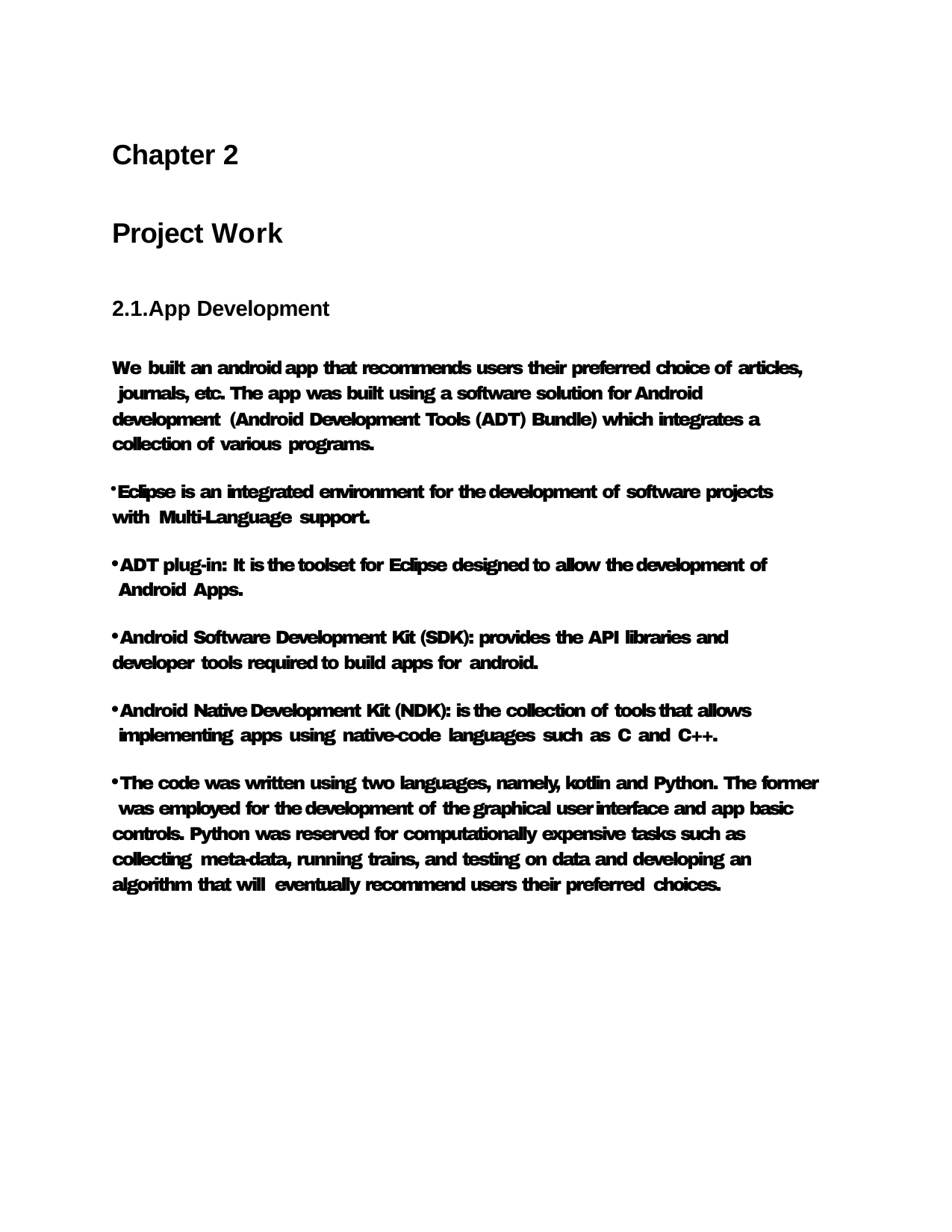

Chapter 2

Project Work

2.1.App Development

We built an android app that recommends users their preferred choice of articles,  journals, etc. The app was built using a software solution for Android development  (Android Development Tools (ADT) Bundle) which integrates a collection of various  programs.

Eclipse is an integrated environment for the development of software projects with  Multi-Language support.

ADT plug-in: It is the toolset for Eclipse designed to allow the development of  Android Apps.

Android Software Development Kit (SDK): provides the API libraries and developer  tools required to build apps for android.

Android Native Development Kit (NDK): is the collection of tools that allows  implementing apps using native-code languages such as C and C++.

The code was written using two languages, namely, kotlin and Python. The former  was employed for the development of the graphical user interface and app basic  controls. Python was reserved for computationally expensive tasks such as collecting  meta-data, running trains, and testing on data and developing an algorithm that will  eventually recommend users their preferred choices.